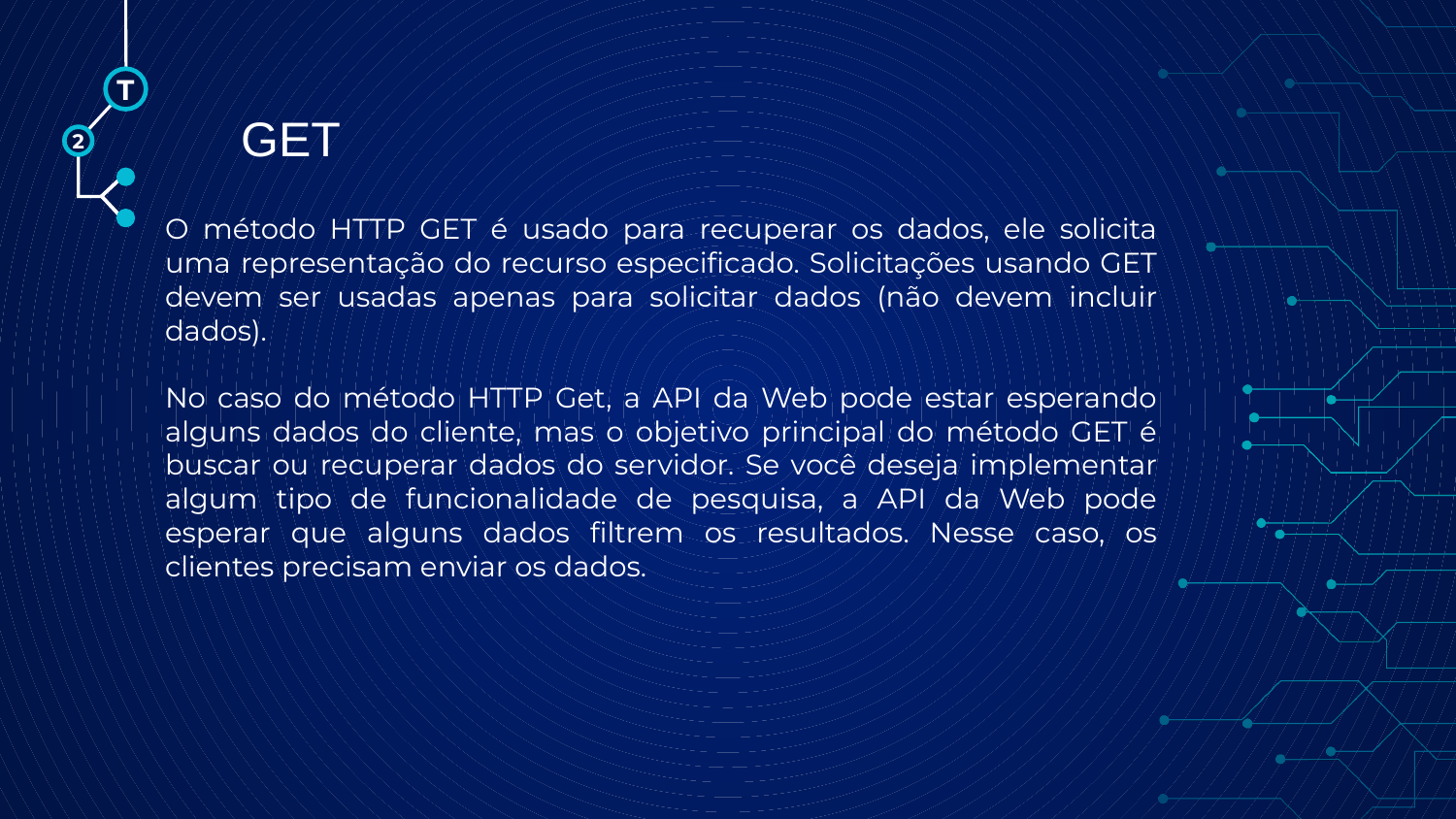

T
# GET
2

O método HTTP GET é usado para recuperar os dados, ele solicita uma representação do recurso especificado. Solicitações usando GET devem ser usadas apenas para solicitar dados (não devem incluir dados).
No caso do método HTTP Get, a API da Web pode estar esperando alguns dados do cliente, mas o objetivo principal do método GET é buscar ou recuperar dados do servidor. Se você deseja implementar algum tipo de funcionalidade de pesquisa, a API da Web pode esperar que alguns dados filtrem os resultados. Nesse caso, os clientes precisam enviar os dados.